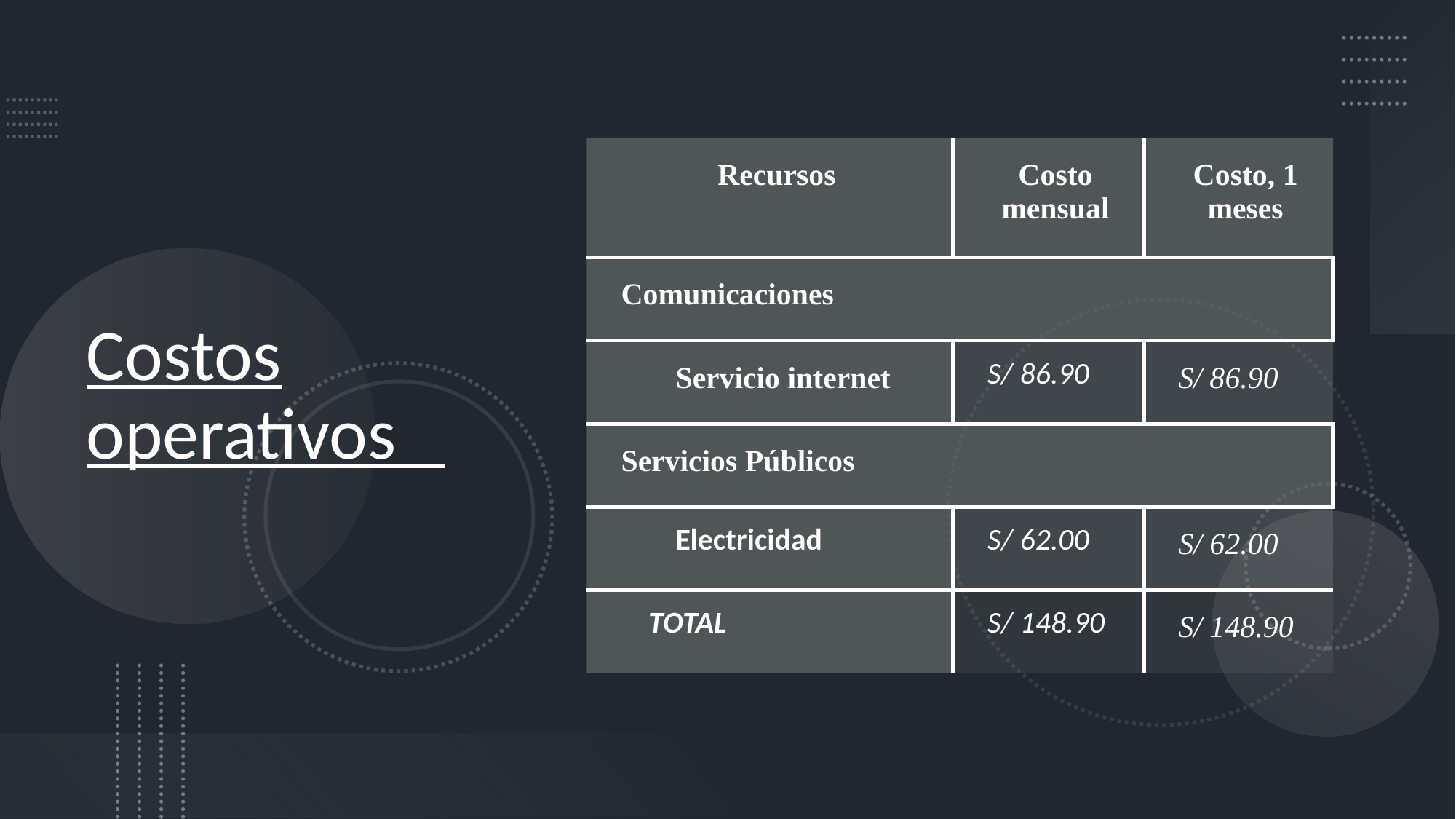

# Costos operativos

| Recursos | Costo mensual | Costo, 1 meses |
| --- | --- | --- |
| Comunicaciones |  |  |
| Servicio internet | S/ 86.90 | S/ 86.90 |
| Servicios Públicos |  |  |
| Electricidad | S/ 62.00 | S/ 62.00 |
| TOTAL | S/ 148.90 | S/ 148.90 |